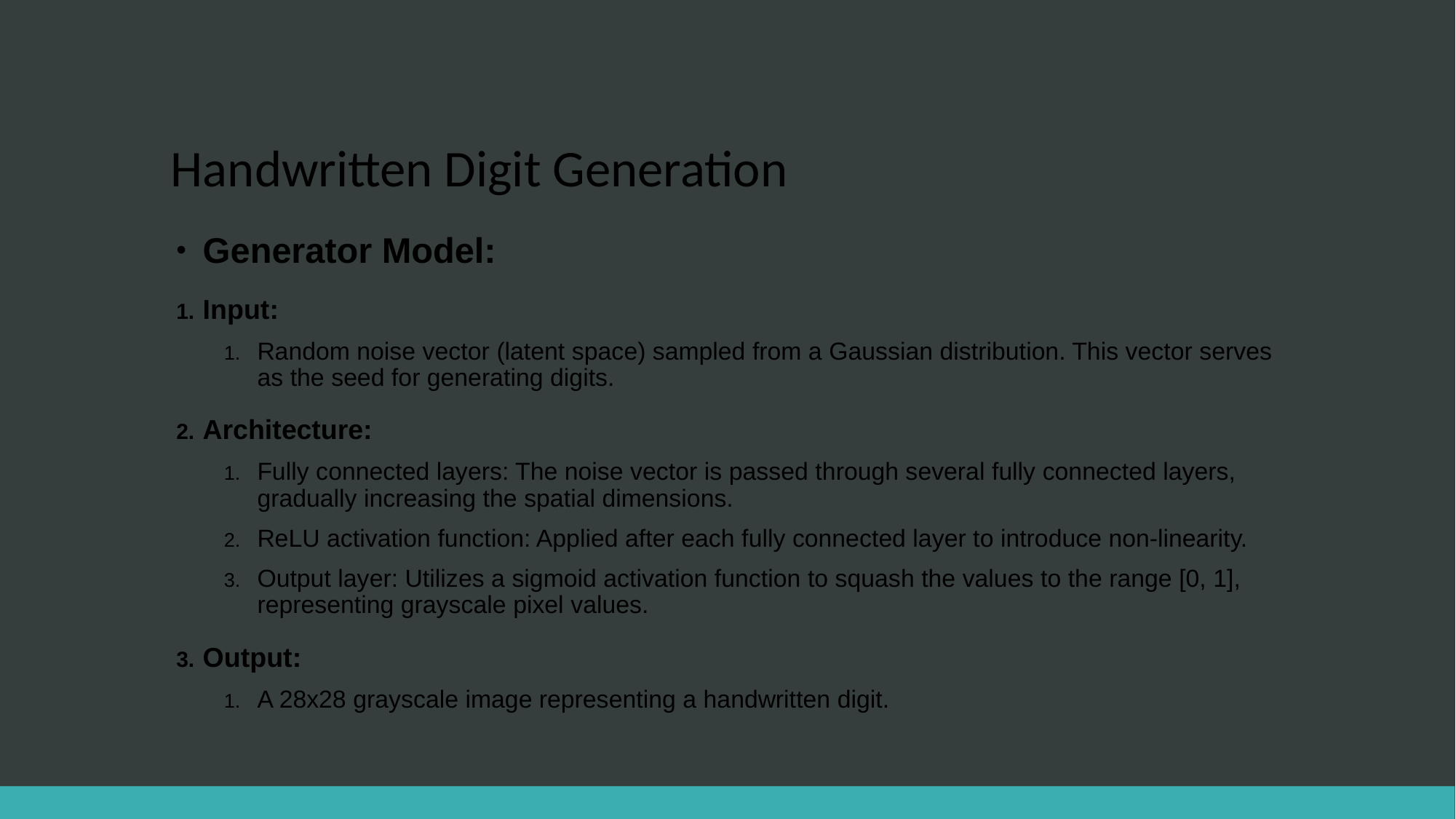

# Handwritten Digit Generation
Generator Model:
Input:
Random noise vector (latent space) sampled from a Gaussian distribution. This vector serves as the seed for generating digits.
Architecture:
Fully connected layers: The noise vector is passed through several fully connected layers, gradually increasing the spatial dimensions.
ReLU activation function: Applied after each fully connected layer to introduce non-linearity.
Output layer: Utilizes a sigmoid activation function to squash the values to the range [0, 1], representing grayscale pixel values.
Output:
A 28x28 grayscale image representing a handwritten digit.